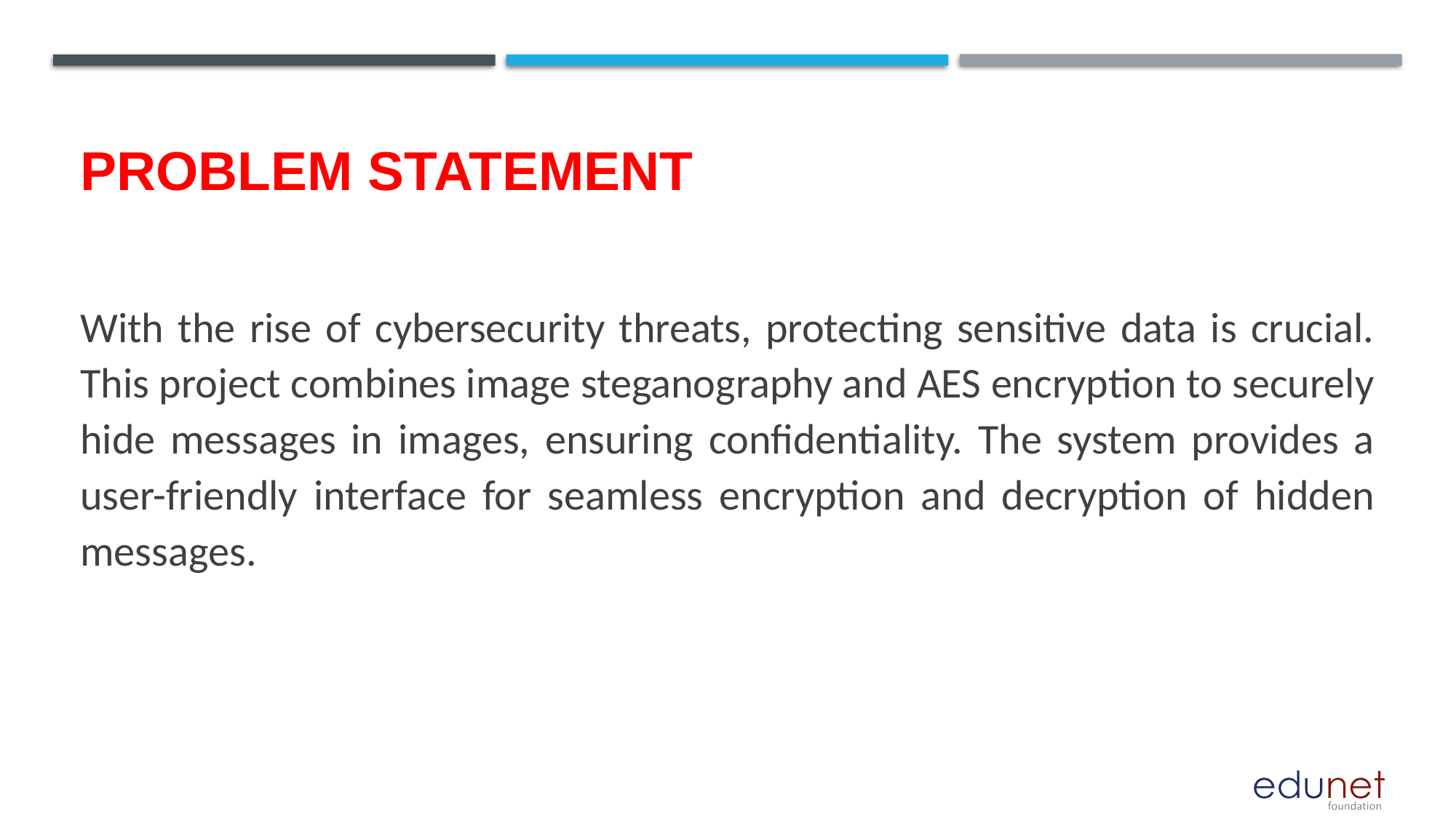

# Problem Statement
With the rise of cybersecurity threats, protecting sensitive data is crucial. This project combines image steganography and AES encryption to securely hide messages in images, ensuring confidentiality. The system provides a user-friendly interface for seamless encryption and decryption of hidden messages.